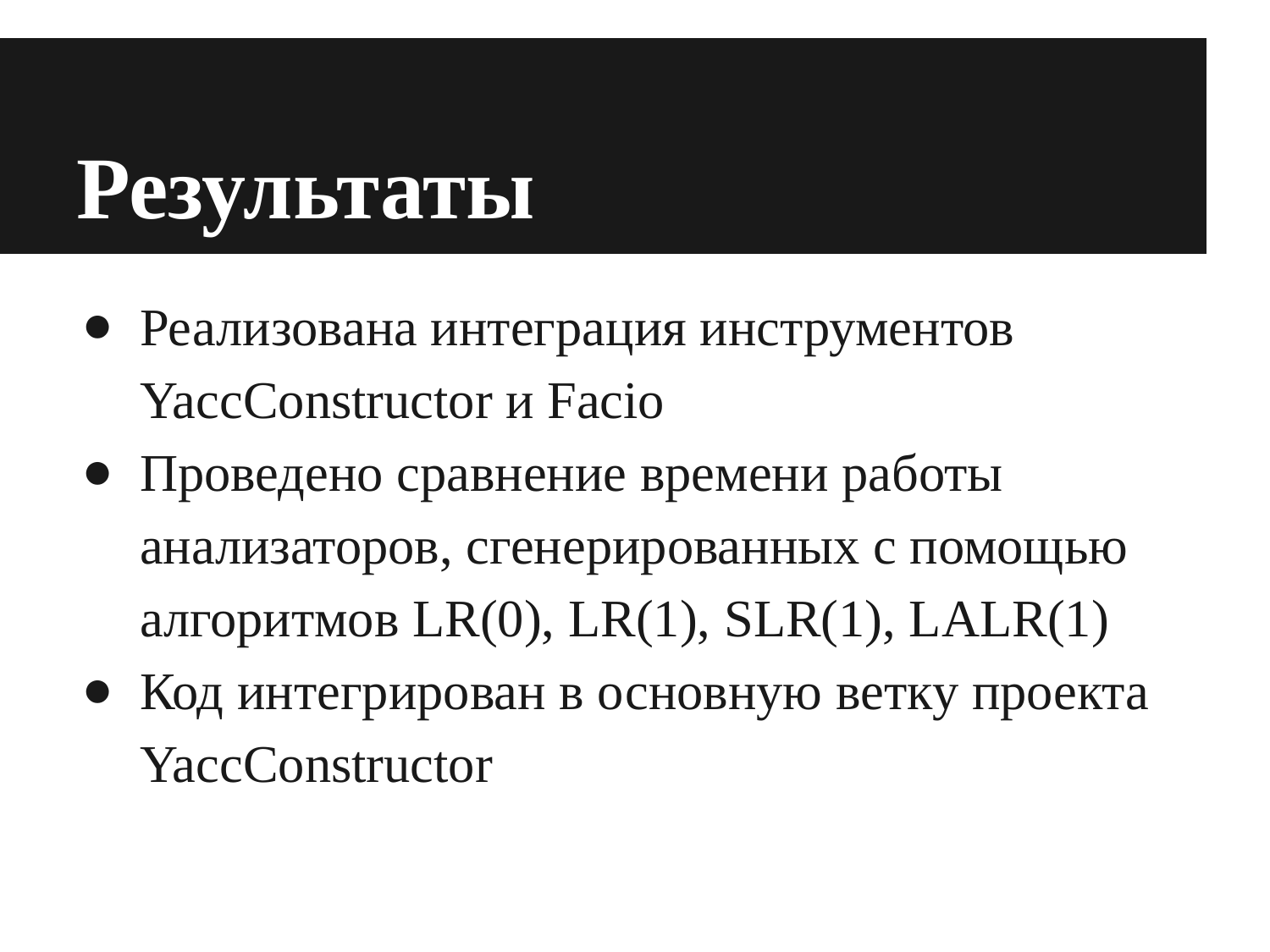

# Результаты
Реализована интеграция инструментов YaccConstructor и Facio
Проведено сравнение времени работы анализаторов, сгенерированных с помощью алгоритмов LR(0), LR(1), SLR(1), LALR(1)
Код интегрирован в основную ветку проекта YaccConstructor